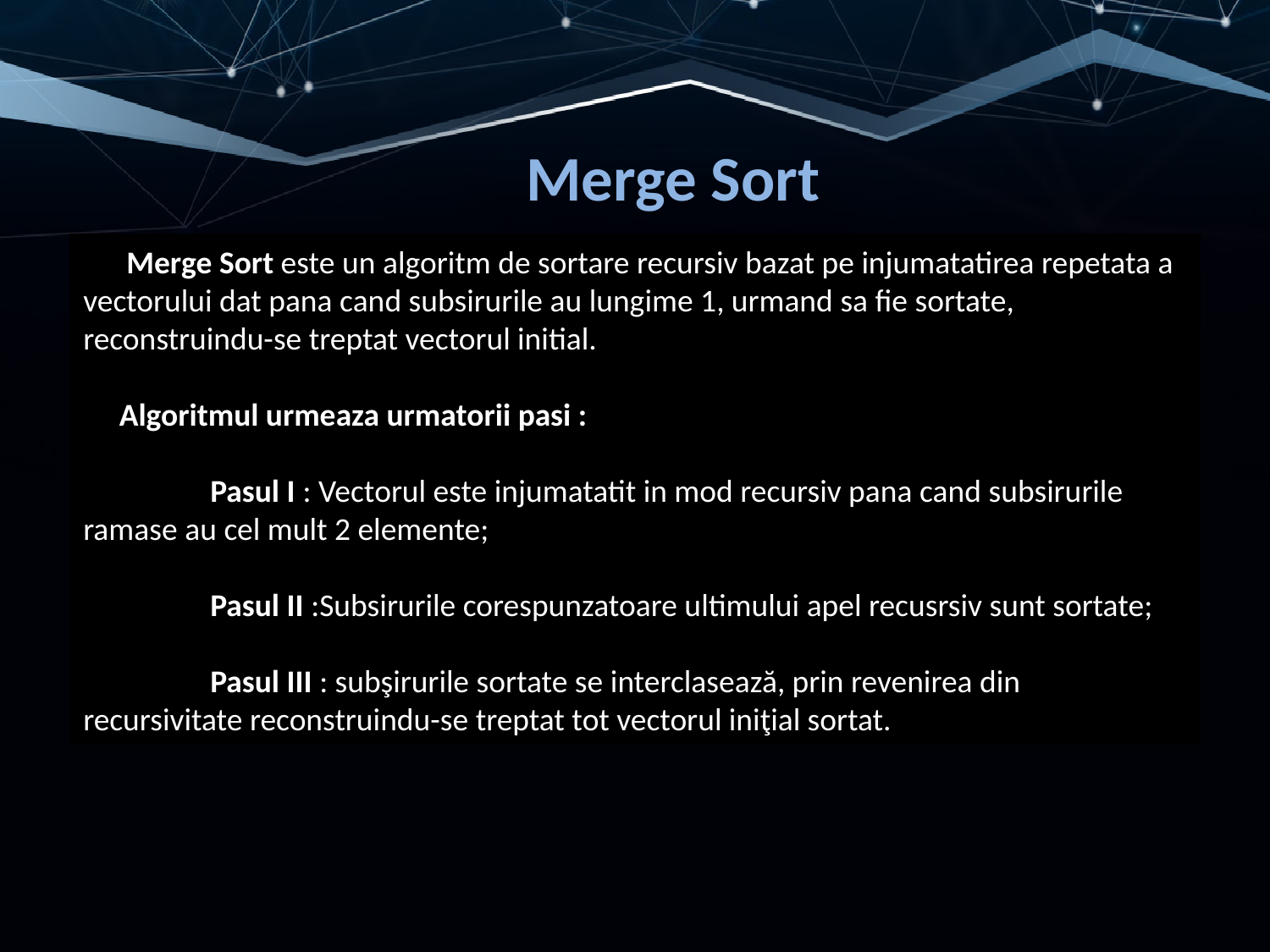

# Merge Sort
      Merge Sort este un algoritm de sortare recursiv bazat pe injumatatirea repetata a vectorului dat pana cand subsirurile au lungime 1, urmand sa fie sortate, reconstruindu-se treptat vectorul initial.

     Algoritmul urmeaza urmatorii pasi :

	Pasul I : Vectorul este injumatatit in mod recursiv pana cand subsirurile ramase au cel mult 2 elemente;

	Pasul II :Subsirurile corespunzatoare ultimului apel recusrsiv sunt sortate;

	Pasul III : subşirurile sortate se interclasează, prin revenirea din recursivitate reconstruindu-se treptat tot vectorul iniţial sortat.